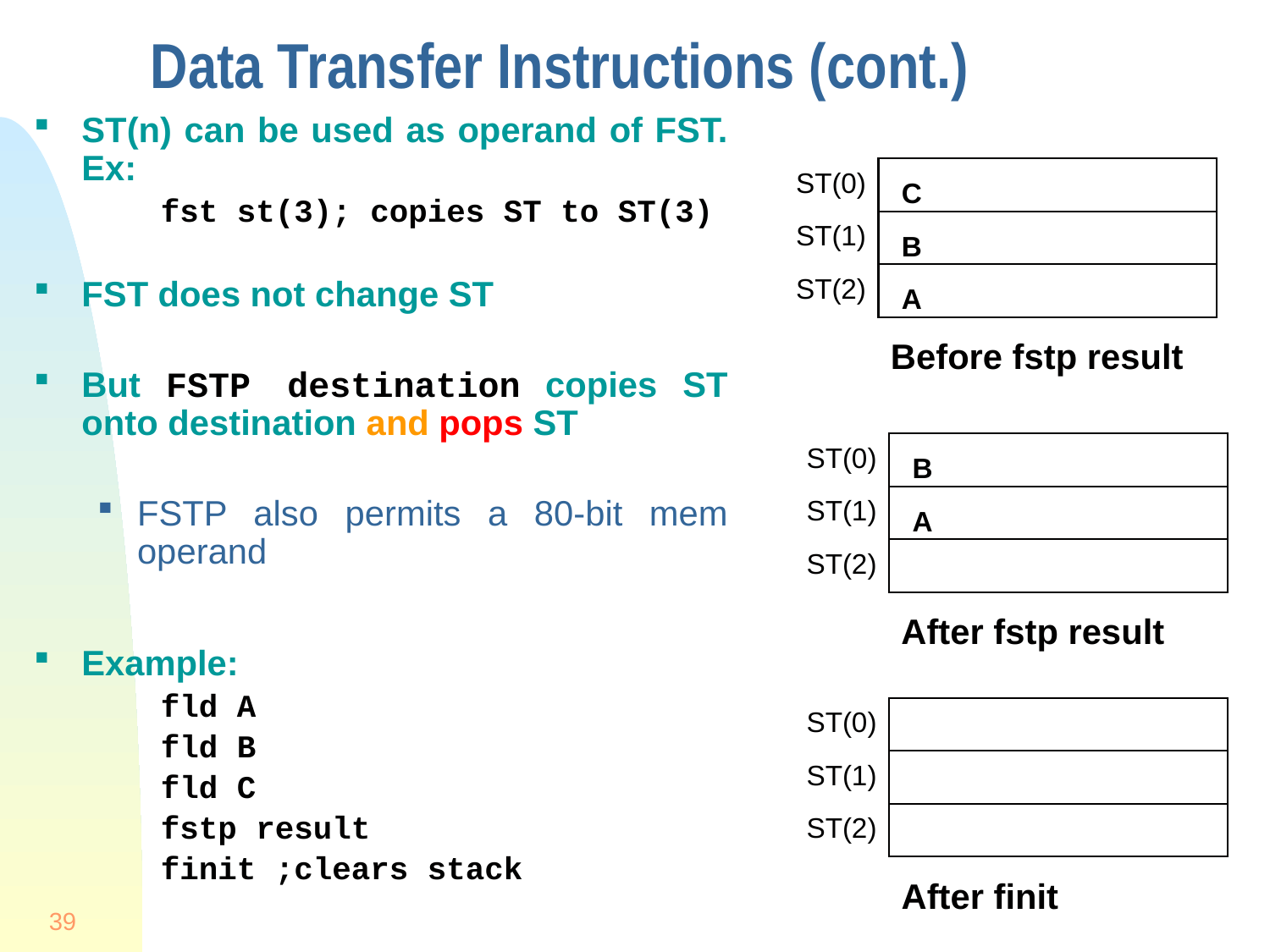

# Data Transfer Instructions (cont.)
ST(n) can be used as operand of FST. Ex:
fst st(3); copies ST to ST(3)

FST does not change ST

But FSTP destination copies ST onto destination and pops ST

FSTP also permits a 80-bit mem operand

Example:
fld A
fld B
fld C
fstp result
finit ;clears stack
ST(0)

C
ST(1)

B
ST(2)

A
Before fstp result
ST(0)

B
ST(1)

A
ST(2)

After fstp result
ST(0)

ST(1)

ST(2)

After finit
39